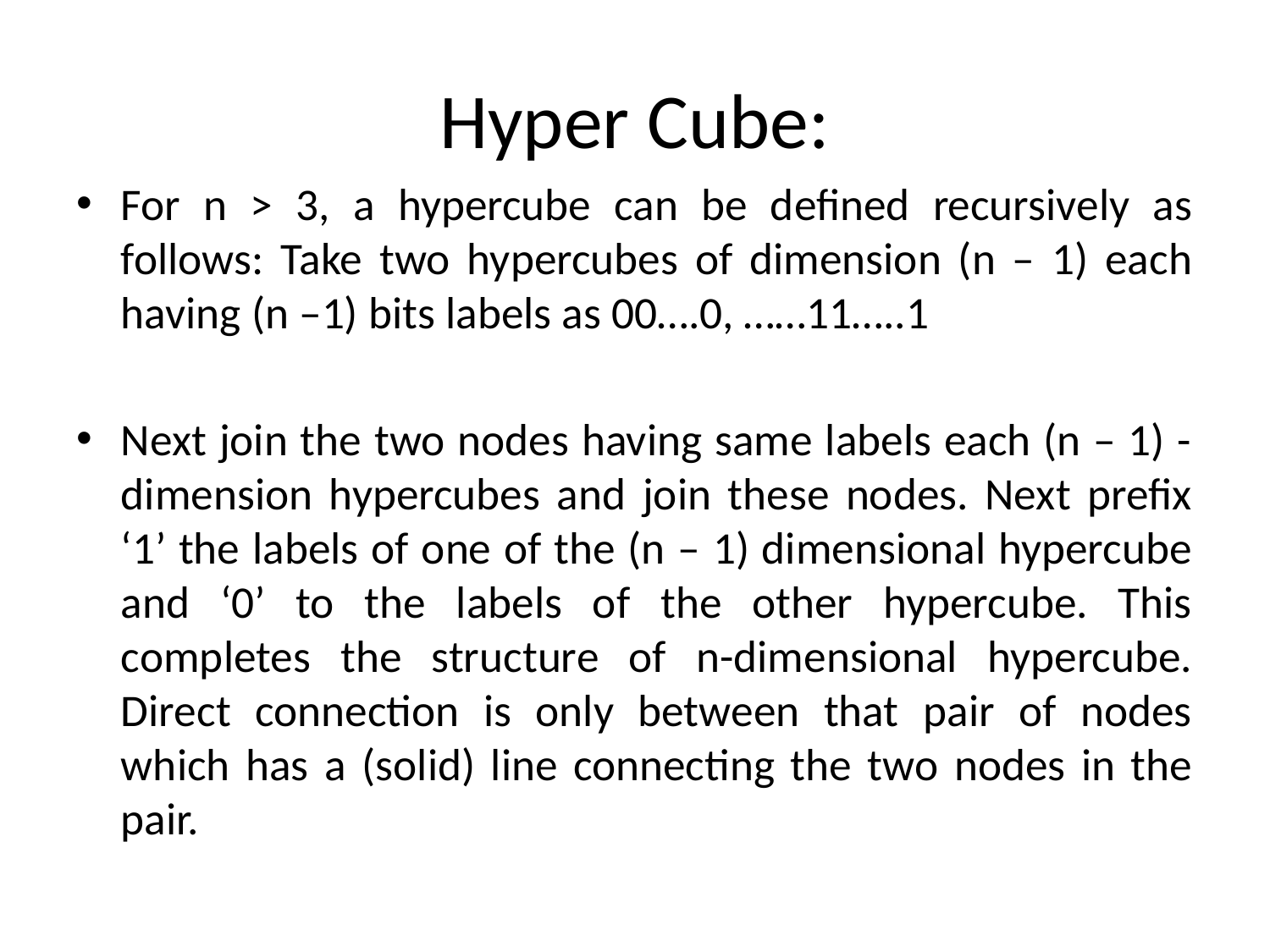

# Hyper Cube:
For n > 3, a hypercube can be defined recursively as follows: Take two hypercubes of dimension (n – 1) each having (n –1) bits labels as 00….0, ……11…..1

Next join the two nodes having same labels each (n – 1) -dimension hypercubes and join these nodes. Next prefix ‘1’ the labels of one of the (n – 1) dimensional hypercube and ‘0’ to the labels of the other hypercube. This completes the structure of n-dimensional hypercube. Direct connection is only between that pair of nodes which has a (solid) line connecting the two nodes in the pair.